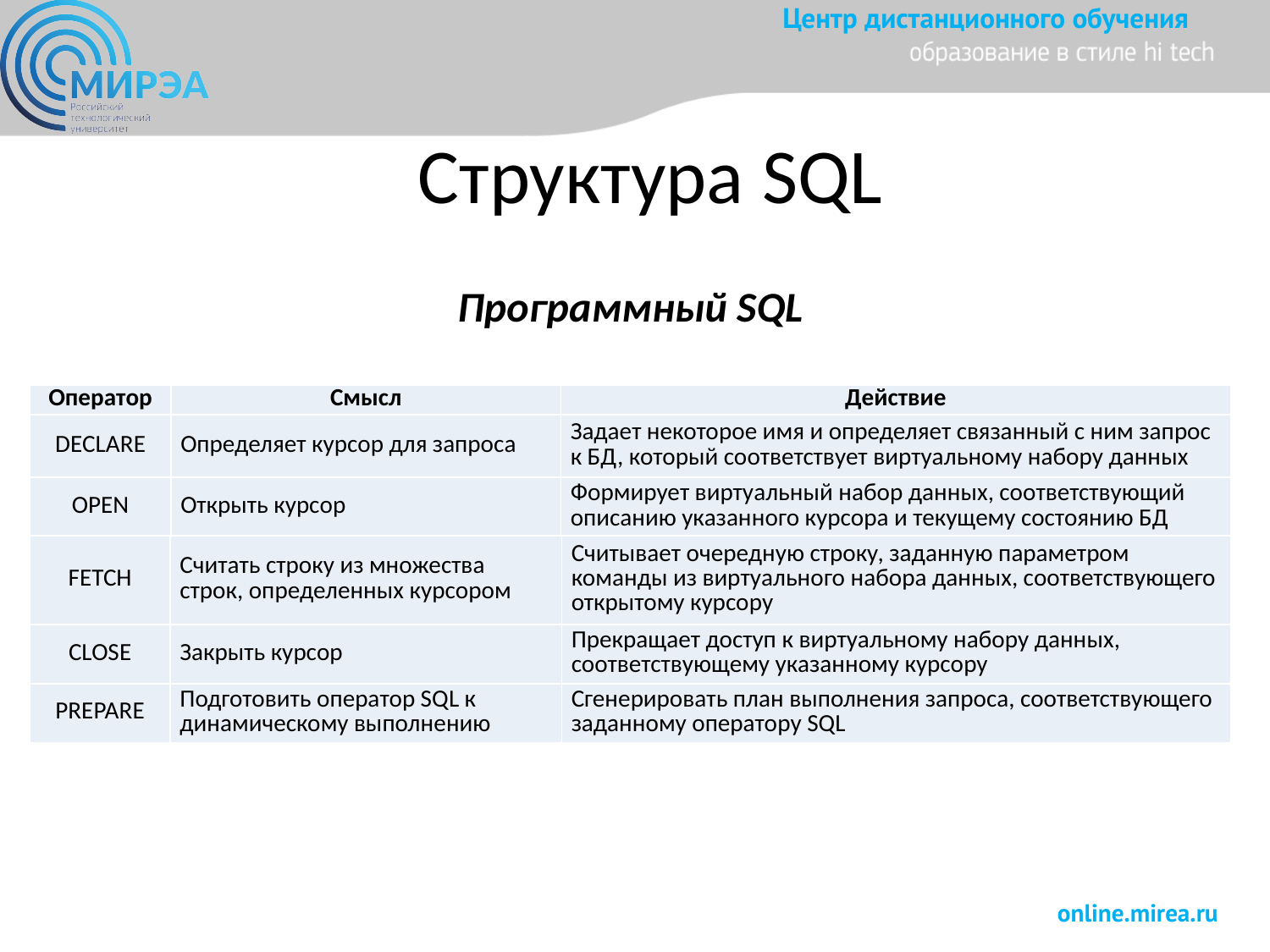

# Структура SQL
Программный SQL
| Оператор | Смысл | Действие |
| --- | --- | --- |
| DECLARE | Определяет курсор для запроса | Задает некоторое имя и определяет связанный с ним запрос к БД, который соответствует виртуальному набору данных |
| OPEN | Открыть курсор | Формирует виртуальный набор данных, соответствующий описанию указанного курсора и текущему состоянию БД |
| FETCH | Считать строку из множества строк, определенных курсором | Считывает очередную строку, заданную параметром команды из виртуального набора данных, соответствующего открытому курсору |
| --- | --- | --- |
| CLOSE | Закрыть курсор | Прекращает доступ к виртуальному набору данных, соответствующему указанному курсору |
| PREPARE | Подготовить оператор SQL к динамическому выполнению | Сгенерировать план выполнения запроса, соответствующего заданному оператору SQL |